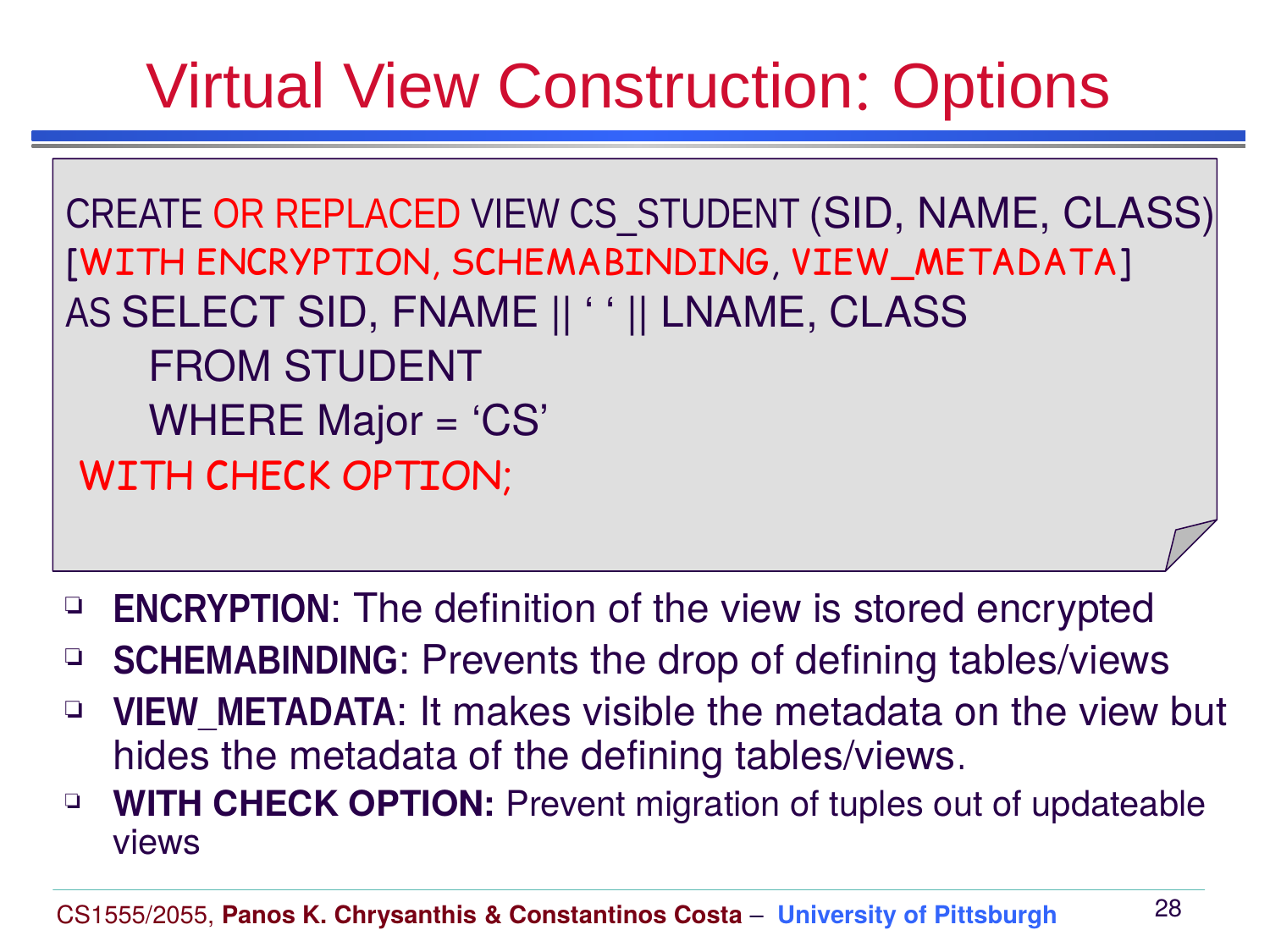

# Virtual View Construction: Options

CREATE OR REPLACED VIEW CS_STUDENT (SID, NAME, CLASS)
[WITH ENCRYPTION, SCHEMABINDING, VIEW_METADATA]
AS SELECT SID, FNAME || ‘ ‘ || LNAME, CLASS
       FROM STUDENT
       WHERE Major = ‘CS’
 WITH CHECK OPTION;

ENCRYPTION: The definition of the view is stored encrypted
SCHEMABINDING: Prevents the drop of defining tables/views
VIEW_METADATA: It makes visible the metadata on the view but hides the metadata of the defining tables/views.
WITH CHECK OPTION: Prevent migration of tuples out of updateable views